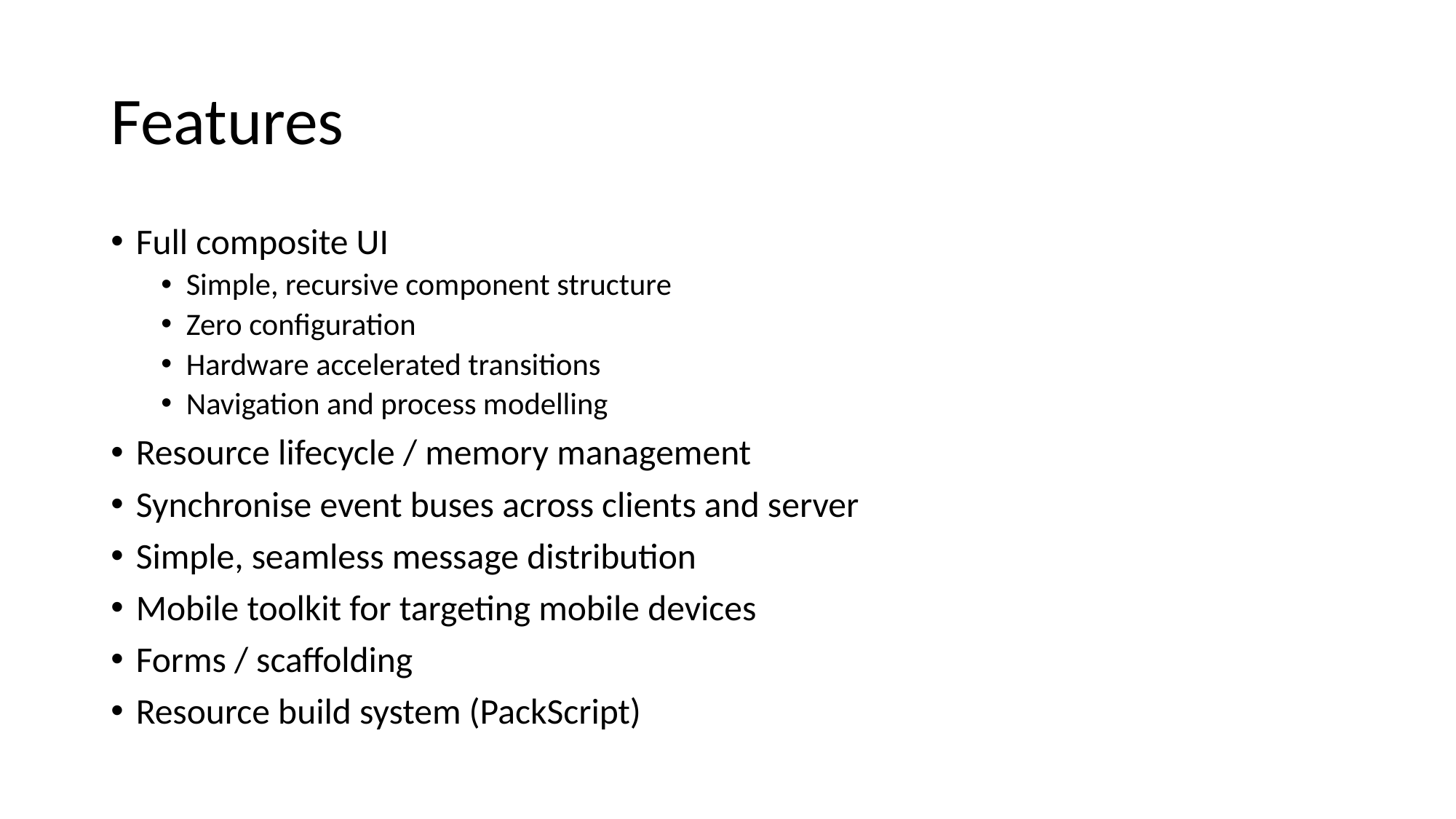

# Features
Full composite UI
Simple, recursive component structure
Zero configuration
Hardware accelerated transitions
Navigation and process modelling
Resource lifecycle / memory management
Synchronise event buses across clients and server
Simple, seamless message distribution
Mobile toolkit for targeting mobile devices
Forms / scaffolding
Resource build system (PackScript)